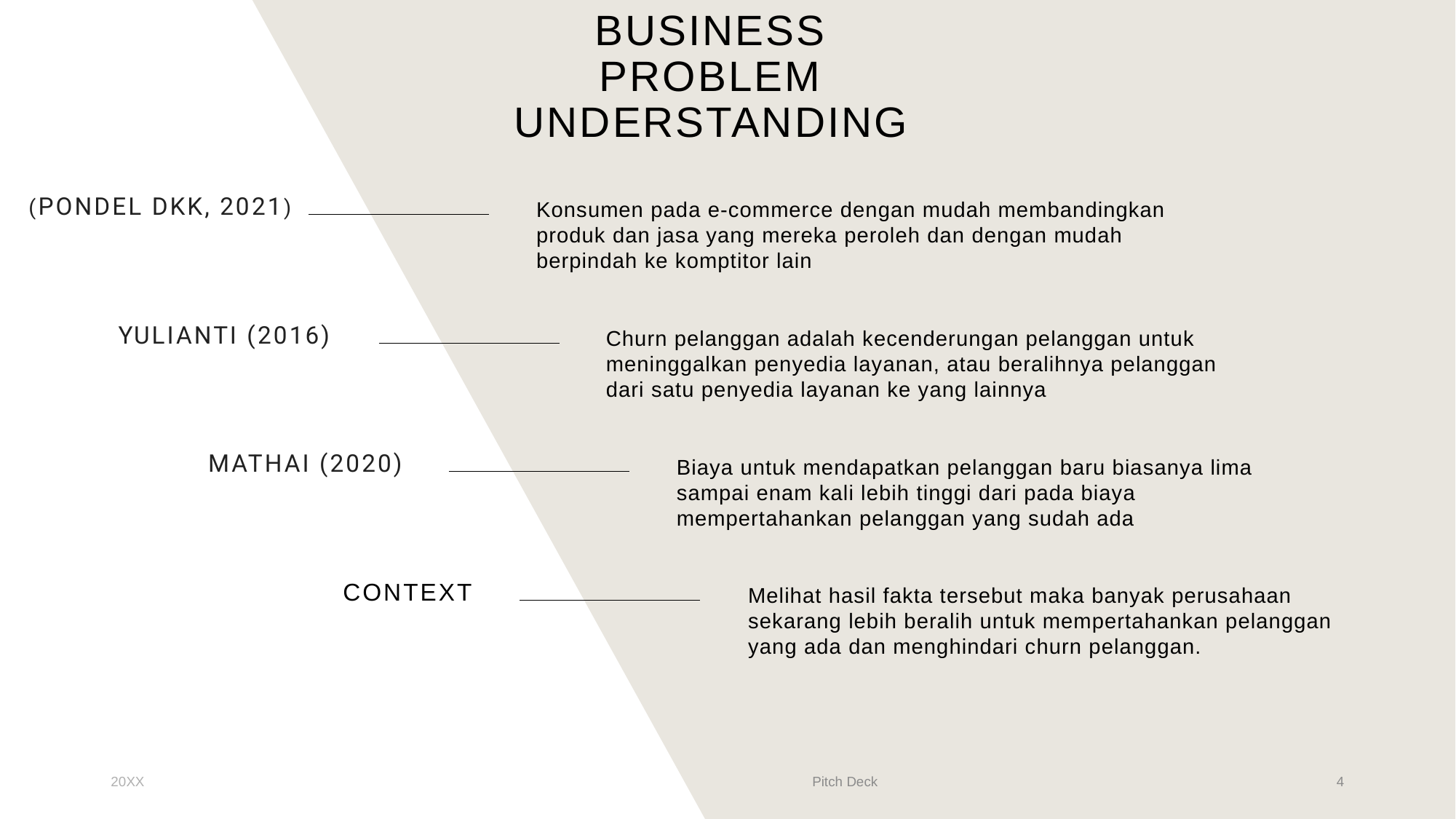

# Business Problem Understanding
(Pondel dkk, 2021)
Konsumen pada e-commerce dengan mudah membandingkan produk dan jasa yang mereka peroleh dan dengan mudah berpindah ke komptitor lain
Yulianti (2016)
Churn pelanggan adalah kecenderungan pelanggan untuk meninggalkan penyedia layanan, atau beralihnya pelanggan dari satu penyedia layanan ke yang lainnya
Mathai (2020)
Biaya untuk mendapatkan pelanggan baru biasanya lima sampai enam kali lebih tinggi dari pada biaya mempertahankan pelanggan yang sudah ada
Context
Melihat hasil fakta tersebut maka banyak perusahaan sekarang lebih beralih untuk mempertahankan pelanggan yang ada dan menghindari churn pelanggan.
20XX
Pitch Deck
4